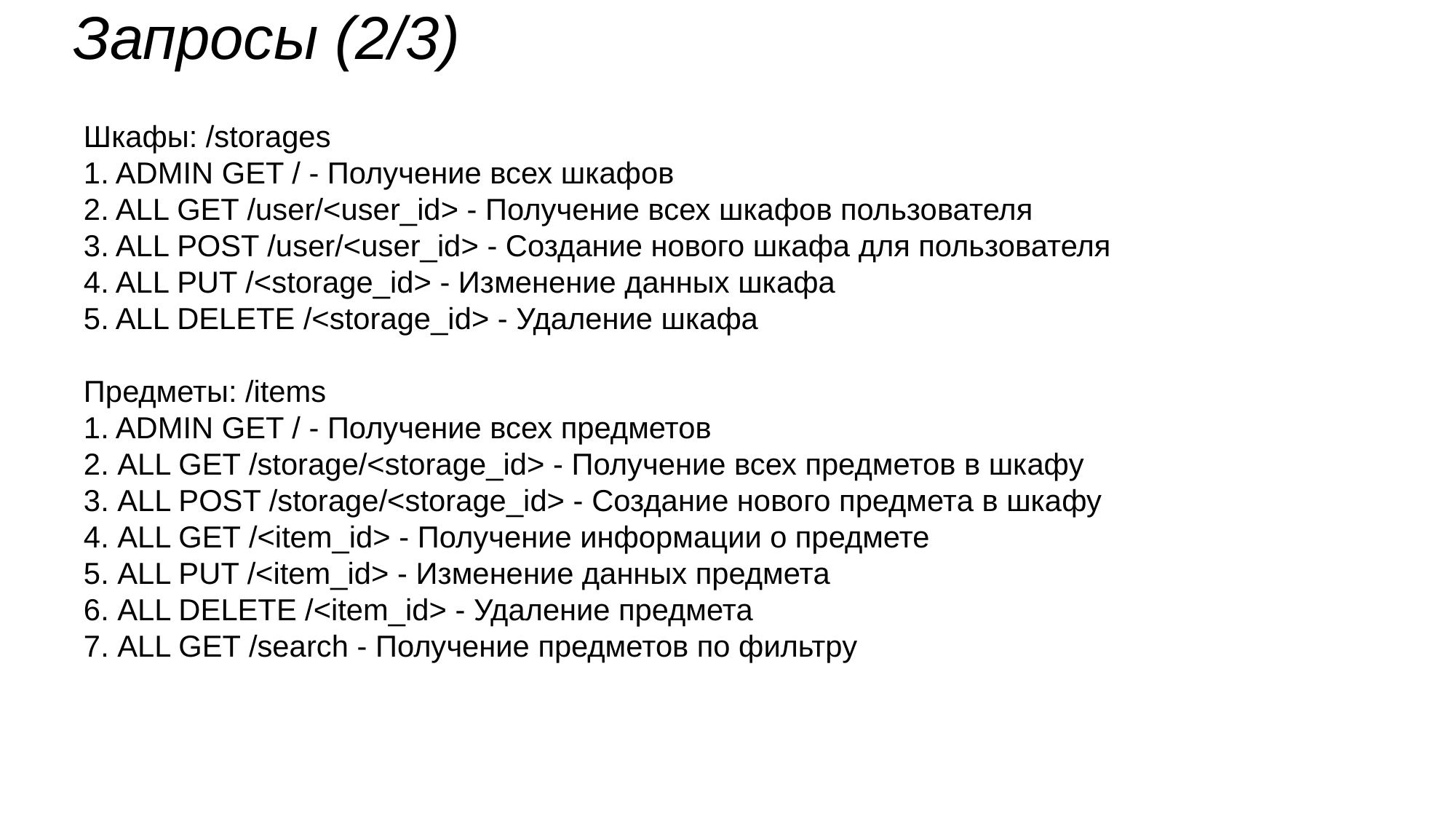

Запросы (2/3)
Шкафы: /storages
1. ADMIN GET / - Получение всех шкафов
2. ALL GET /user/<user_id> - Получение всех шкафов пользователя
3. ALL POST /user/<user_id> - Создание нового шкафа для пользователя
4. ALL PUT /<storage_id> - Изменение данных шкафа
5. ALL DELETE /<storage_id> - Удаление шкафа

Предметы: /items
1. ADMIN GET / - Получение всех предметов
2. ALL GET /storage/<storage_id> - Получение всех предметов в шкафу
3. ALL POST /storage/<storage_id> - Создание нового предмета в шкафу
4. ALL GET /<item_id> - Получение информации о предмете
5. ALL PUT /<item_id> - Изменение данных предмета
6. ALL DELETE /<item_id> - Удаление предмета
7. ALL GET /search - Получение предметов по фильтру